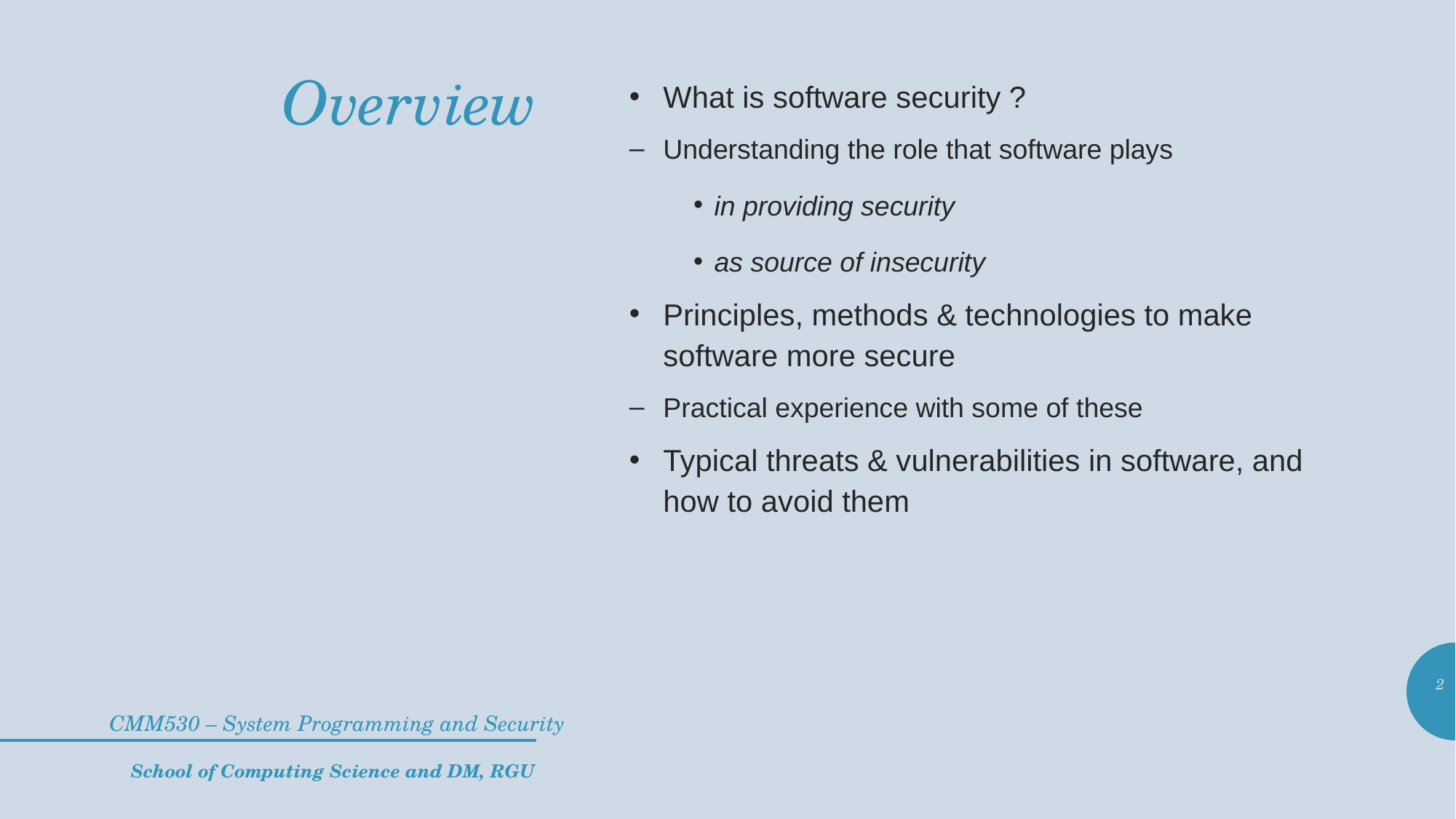

# Overview
What is software security ?
Understanding the role that software plays
in providing security
as source of insecurity
Principles, methods & technologies to make software more secure
Practical experience with some of these
Typical threats & vulnerabilities in software, and how to avoid them
2